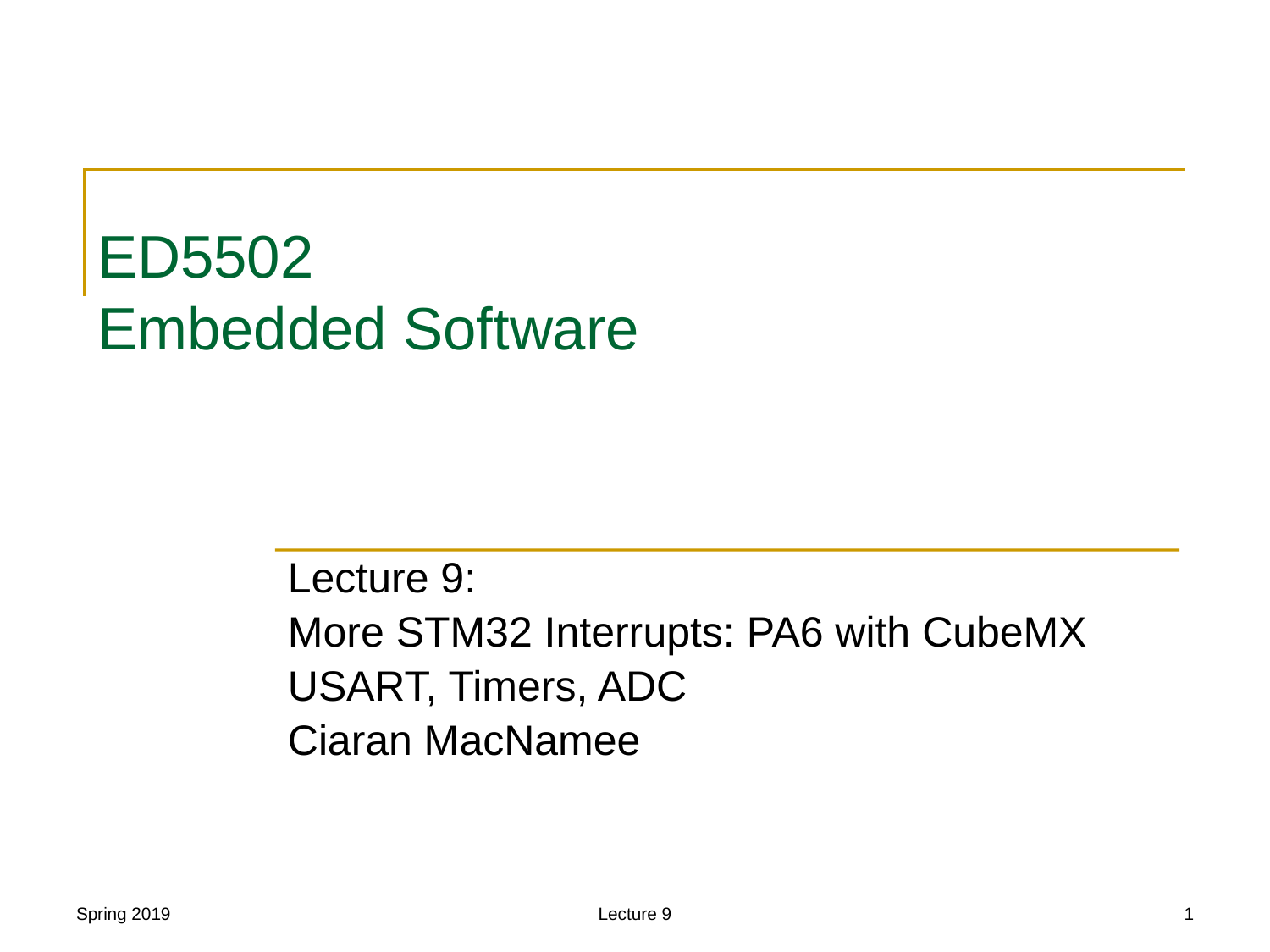

# ED5502 Embedded Software
Lecture 9:
More STM32 Interrupts: PA6 with CubeMX
USART, Timers, ADC
Ciaran MacNamee
Spring 2019
Lecture 9
1